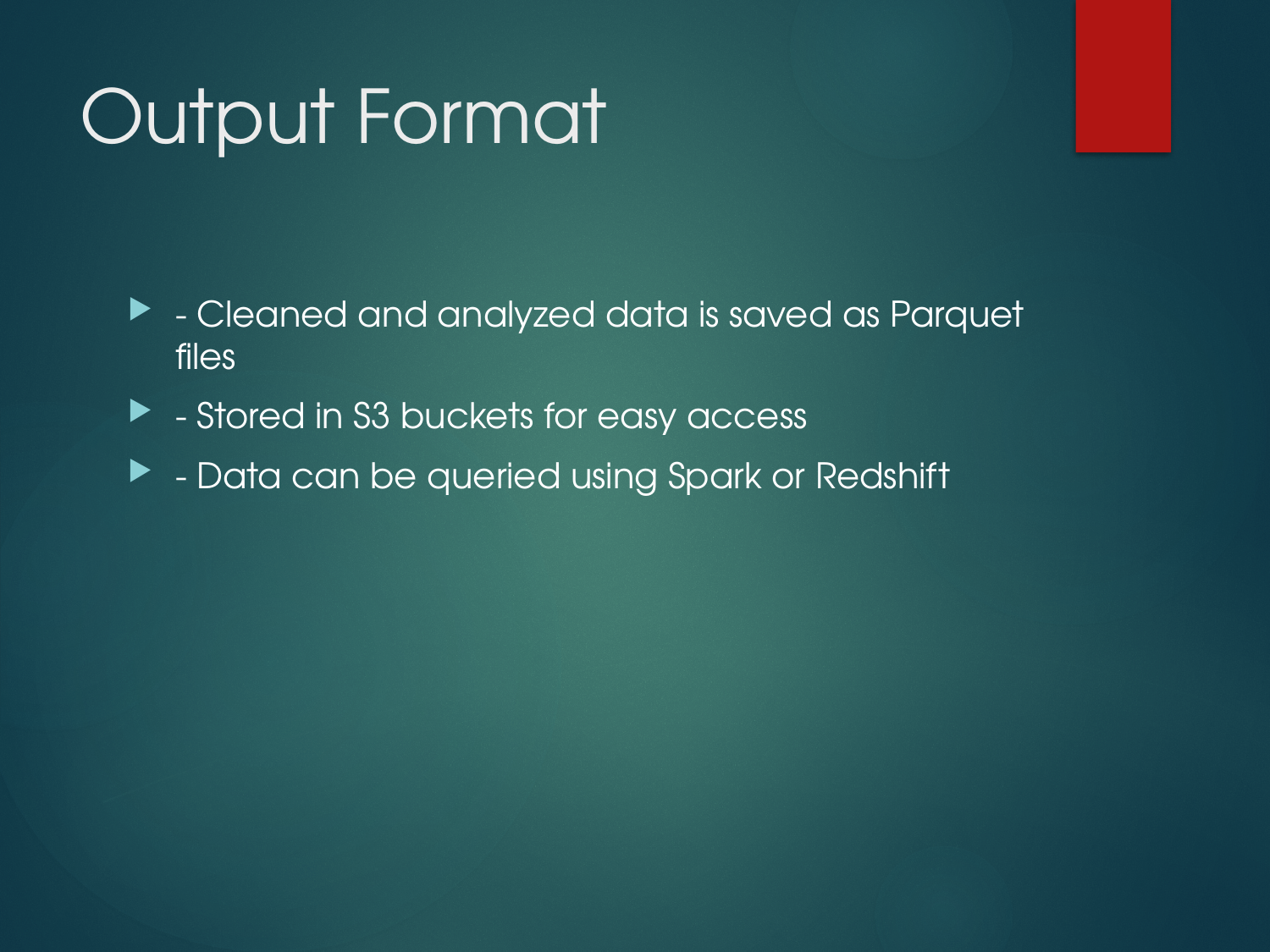

# Output Format
- Cleaned and analyzed data is saved as Parquet files
- Stored in S3 buckets for easy access
- Data can be queried using Spark or Redshift